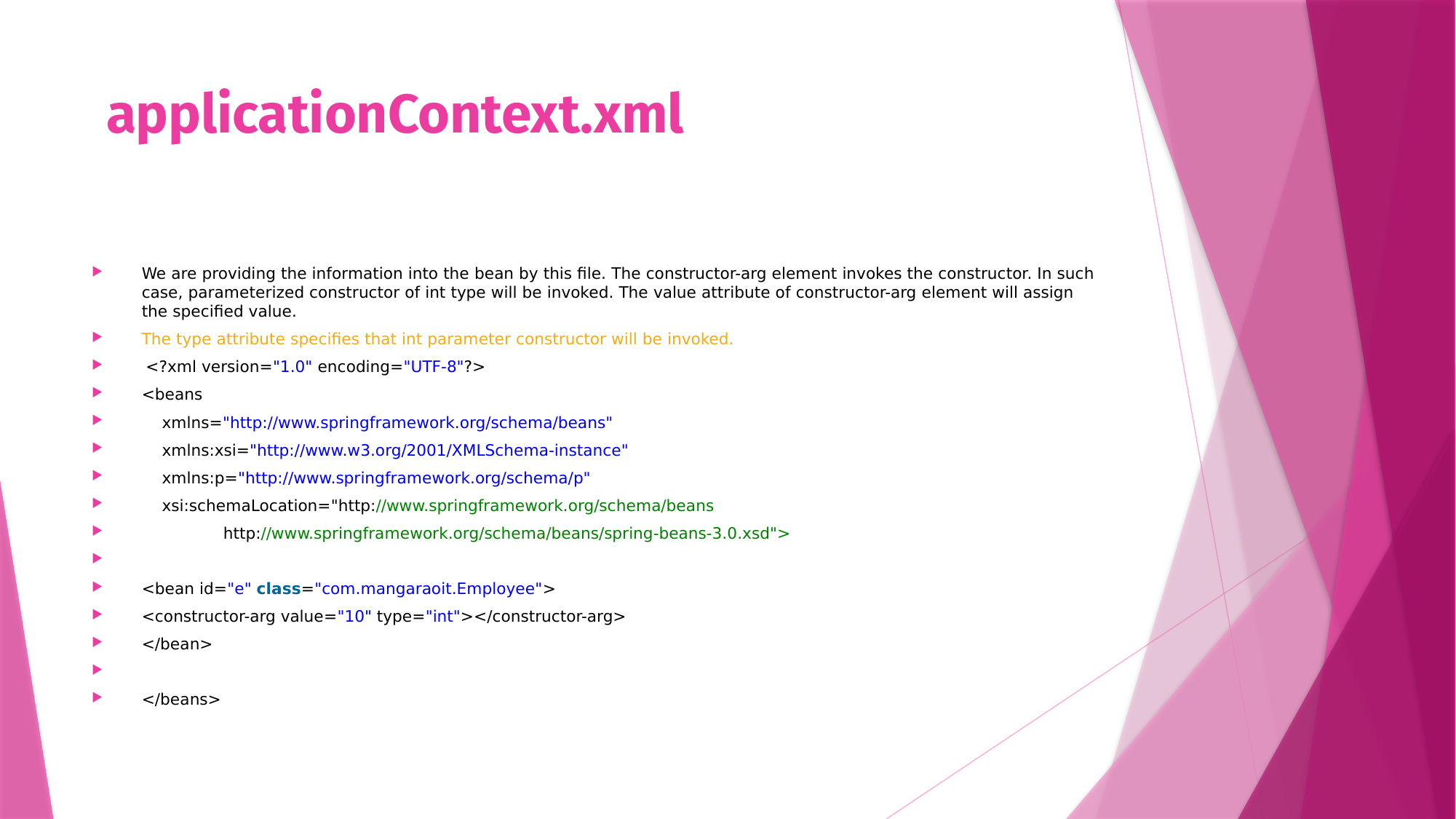

# applicationContext.xml
We are providing the information into the bean by this file. The constructor-arg element invokes the constructor. In such case, parameterized constructor of int type will be invoked. The value attribute of constructor-arg element will assign the specified value.
The type attribute specifies that int parameter constructor will be invoked.
 <?xml version="1.0" encoding="UTF-8"?>
<beans
    xmlns="http://www.springframework.org/schema/beans"
    xmlns:xsi="http://www.w3.org/2001/XMLSchema-instance"
    xmlns:p="http://www.springframework.org/schema/p"
    xsi:schemaLocation="http://www.springframework.org/schema/beans
                http://www.springframework.org/schema/beans/spring-beans-3.0.xsd">

<bean id="e" class="com.mangaraoit.Employee">
<constructor-arg value="10" type="int"></constructor-arg>
</bean>

</beans>